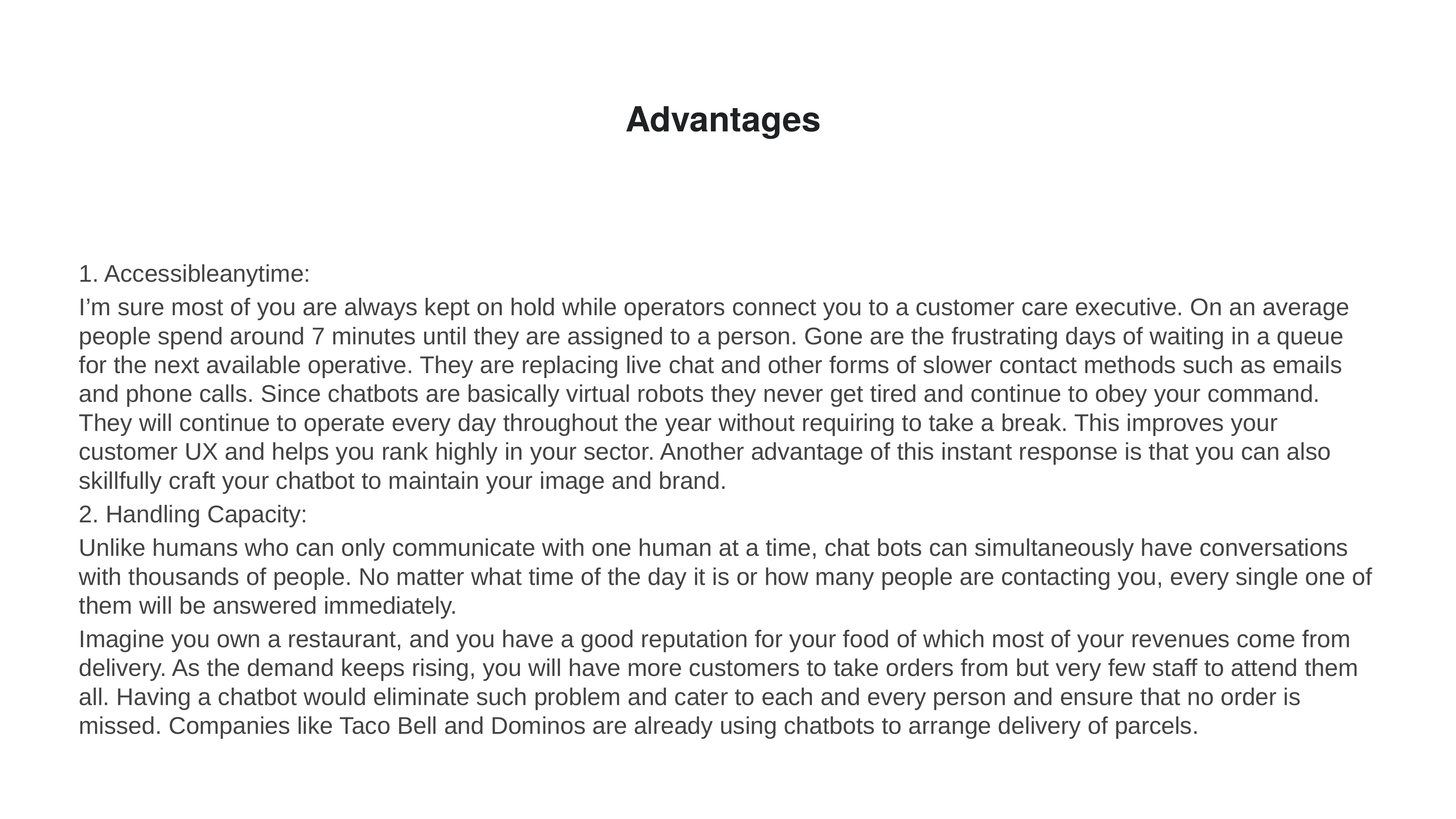

# Advantages
1. Accessibleanytime:
I’m sure most of you are always kept on hold while operators connect you to a customer care executive. On an average people spend around 7 minutes until they are assigned to a person. Gone are the frustrating days of waiting in a queue for the next available operative. They are replacing live chat and other forms of slower contact methods such as emails and phone calls. Since chatbots are basically virtual robots they never get tired and continue to obey your command. They will continue to operate every day throughout the year without requiring to take a break. This improves your customer UX and helps you rank highly in your sector. Another advantage of this instant response is that you can also skillfully craft your chatbot to maintain your image and brand.
2. Handling Capacity:
Unlike humans who can only communicate with one human at a time, chat bots can simultaneously have conversations with thousands of people. No matter what time of the day it is or how many people are contacting you, every single one of them will be answered immediately.
Imagine you own a restaurant, and you have a good reputation for your food of which most of your revenues come from delivery. As the demand keeps rising, you will have more customers to take orders from but very few staff to attend them all. Having a chatbot would eliminate such problem and cater to each and every person and ensure that no order is missed. Companies like Taco Bell and Dominos are already using chatbots to arrange delivery of parcels.